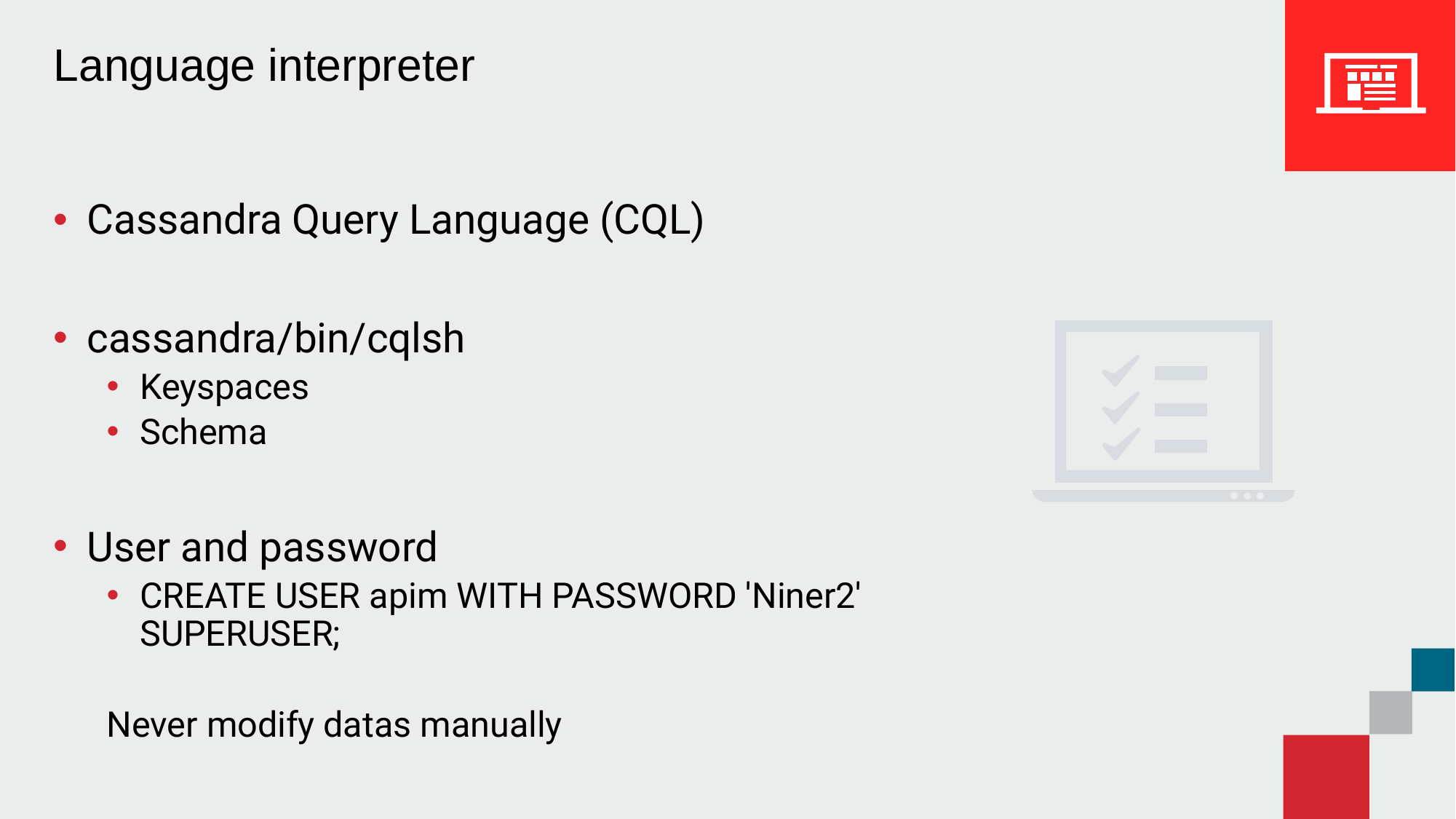

# Language interpreter
Cassandra Query Language (CQL)

cassandra/bin/cqlsh
Keyspaces
Schema

User and password
CREATE USER apim WITH PASSWORD 'Niner2' SUPERUSER;

Never modify datas manually